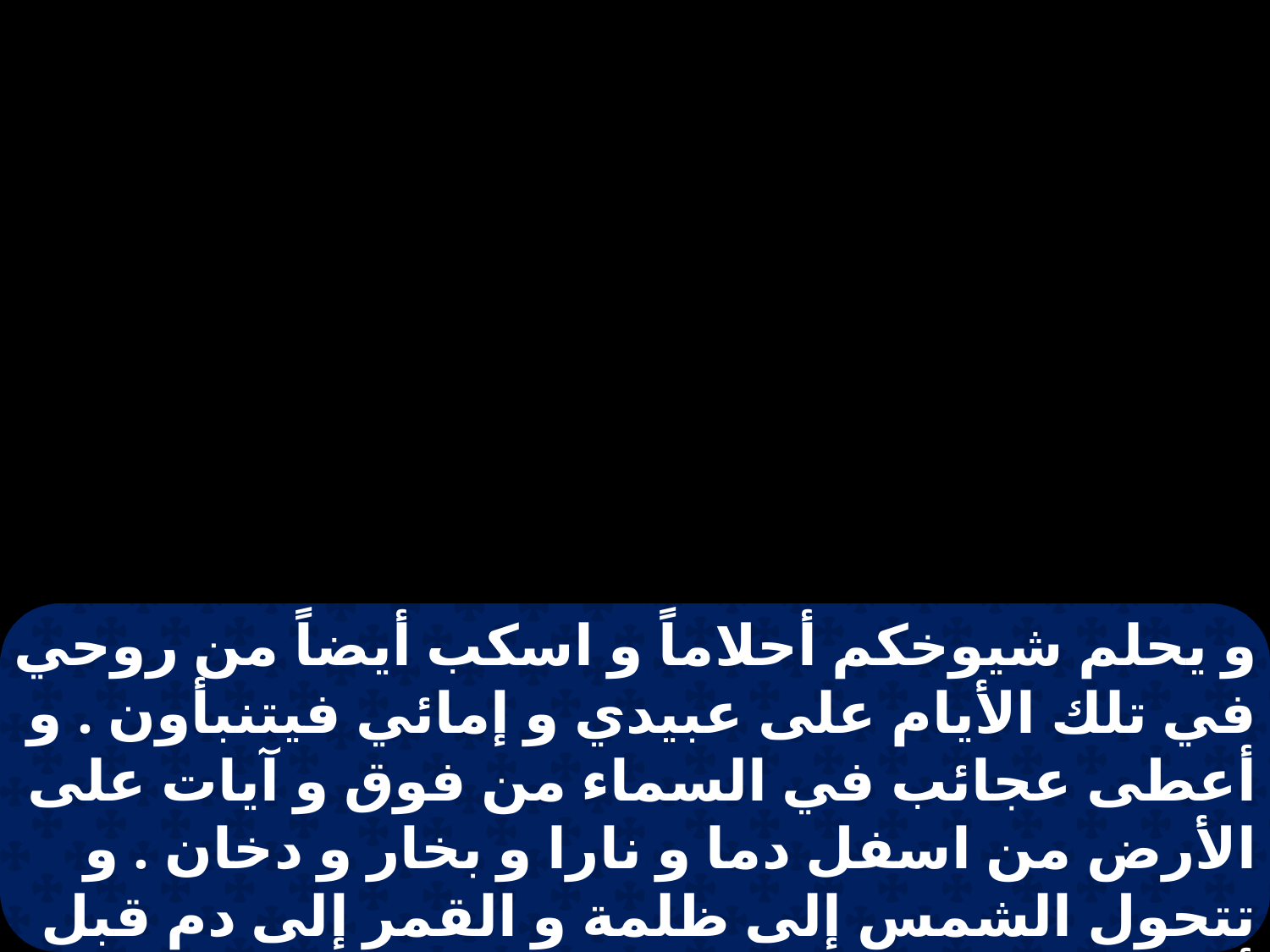

و يحلم شيوخكم أحلاماً و اسكب أيضاً من روحي في تلك الأيام على عبيدي و إمائي فيتنبأون . و أعطى عجائب في السماء من فوق و آيات على الأرض من اسفل دما و نارا و بخار و دخان . و تتحول الشمس إلى ظلمة و القمر إلى دم قبل أن يجئ يوم الرب العظيم الشهير . و يكون كل من يدعو باسم الرب يخلص .